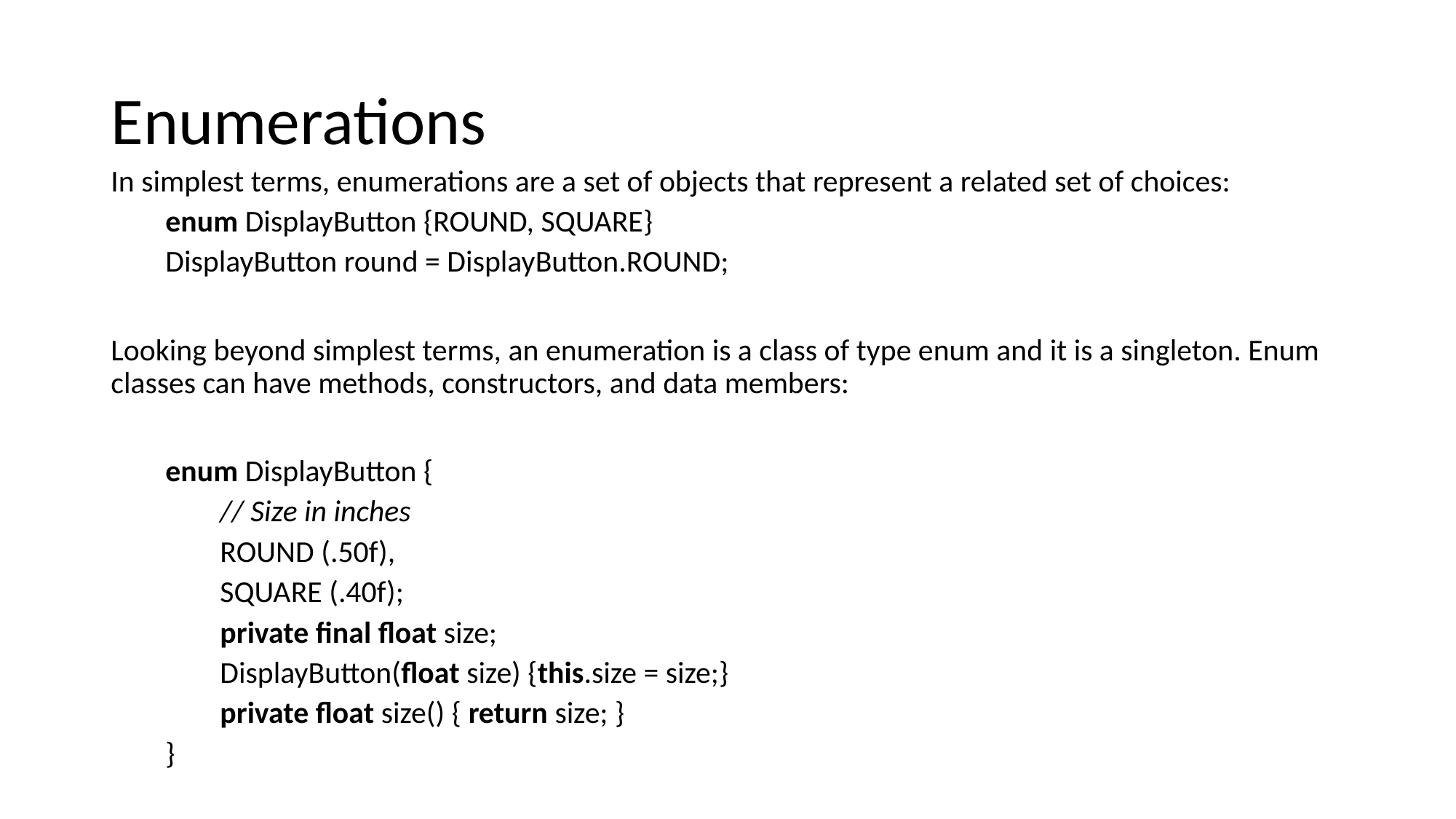

# Enumerations
In simplest terms, enumerations are a set of objects that represent a related set of choices:
enum DisplayButton {ROUND, SQUARE}
DisplayButton round = DisplayButton.ROUND;

Looking beyond simplest terms, an enumeration is a class of type enum and it is a singleton. Enum classes can have methods, constructors, and data members:

enum DisplayButton {
// Size in inches
ROUND (.50f),
SQUARE (.40f);
private final float size;
DisplayButton(float size) {this.size = size;}
private float size() { return size; }
}